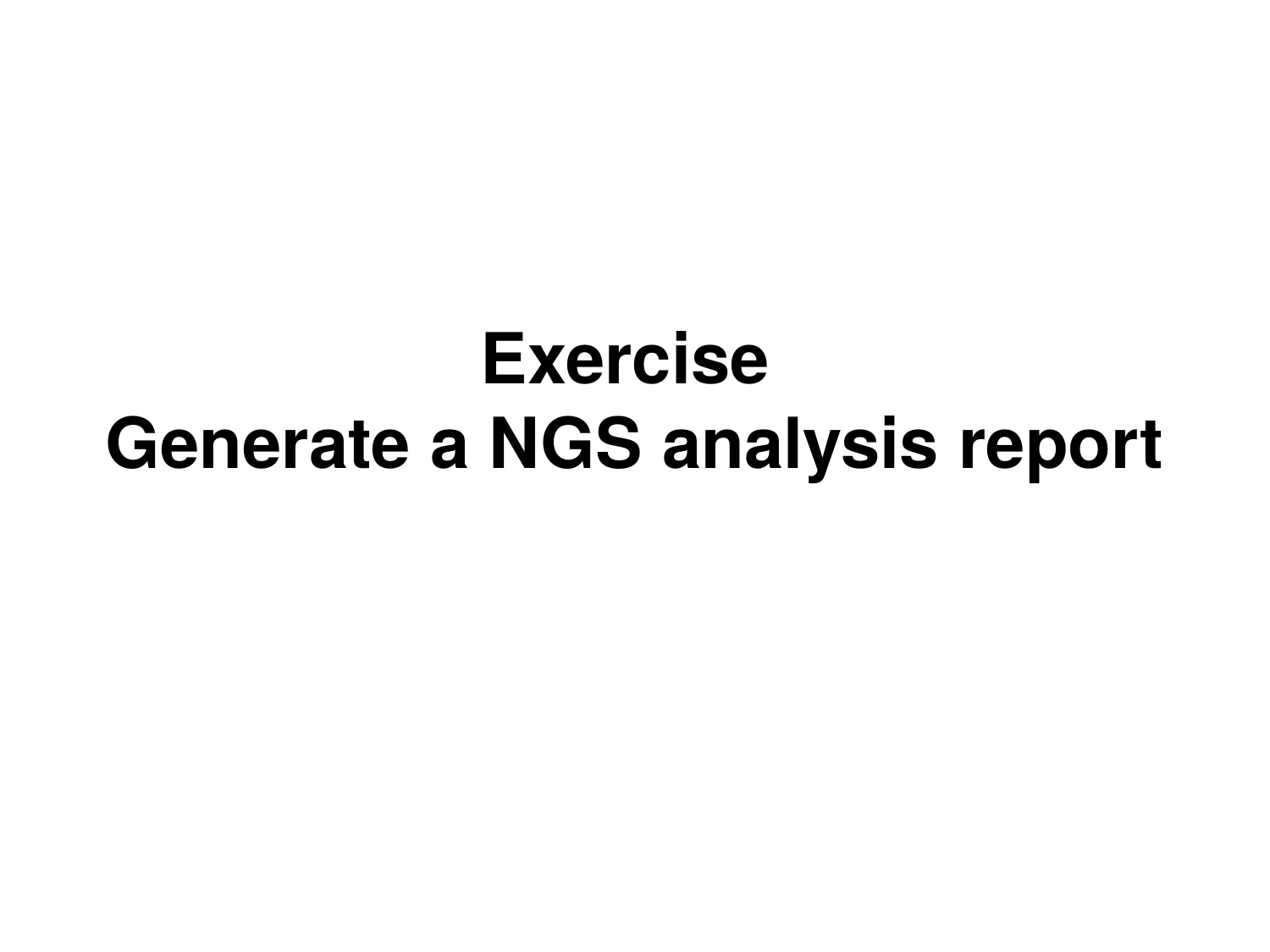

# Exercise Generate a NGS analysis report